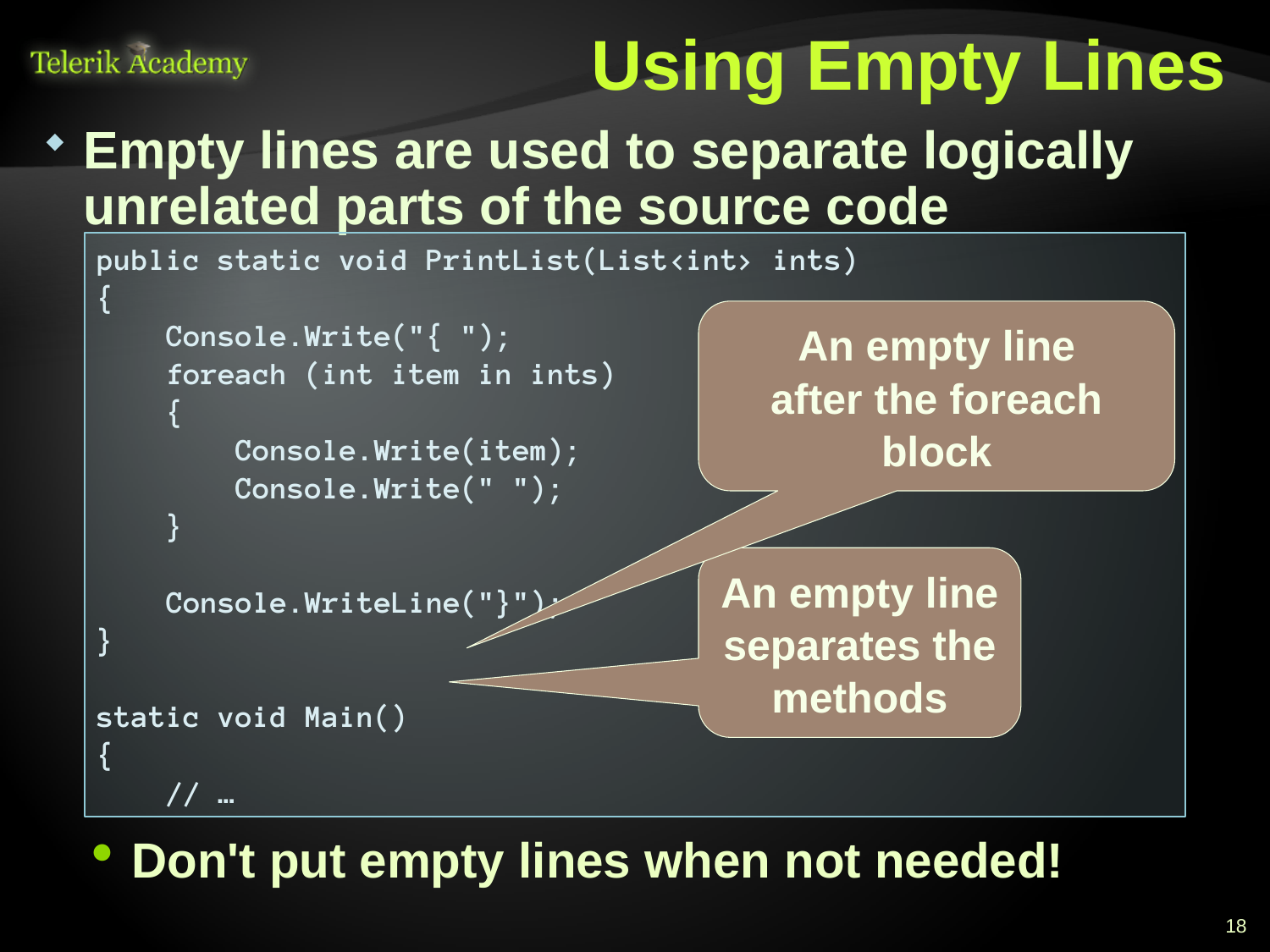

# Using Empty Lines
Empty lines are used to separate logically unrelated parts of the source code

Don't put empty lines when not needed!
public static void PrintList(List<int> ints)
{
    Console.Write("{ ");
    foreach (int item in ints)
    {
        Console.Write(item);
        Console.Write(" ");
    }

    Console.WriteLine("}");
}

static void Main()
{
    // …
An empty line
after the foreach block
An empty line
separates the methods
18